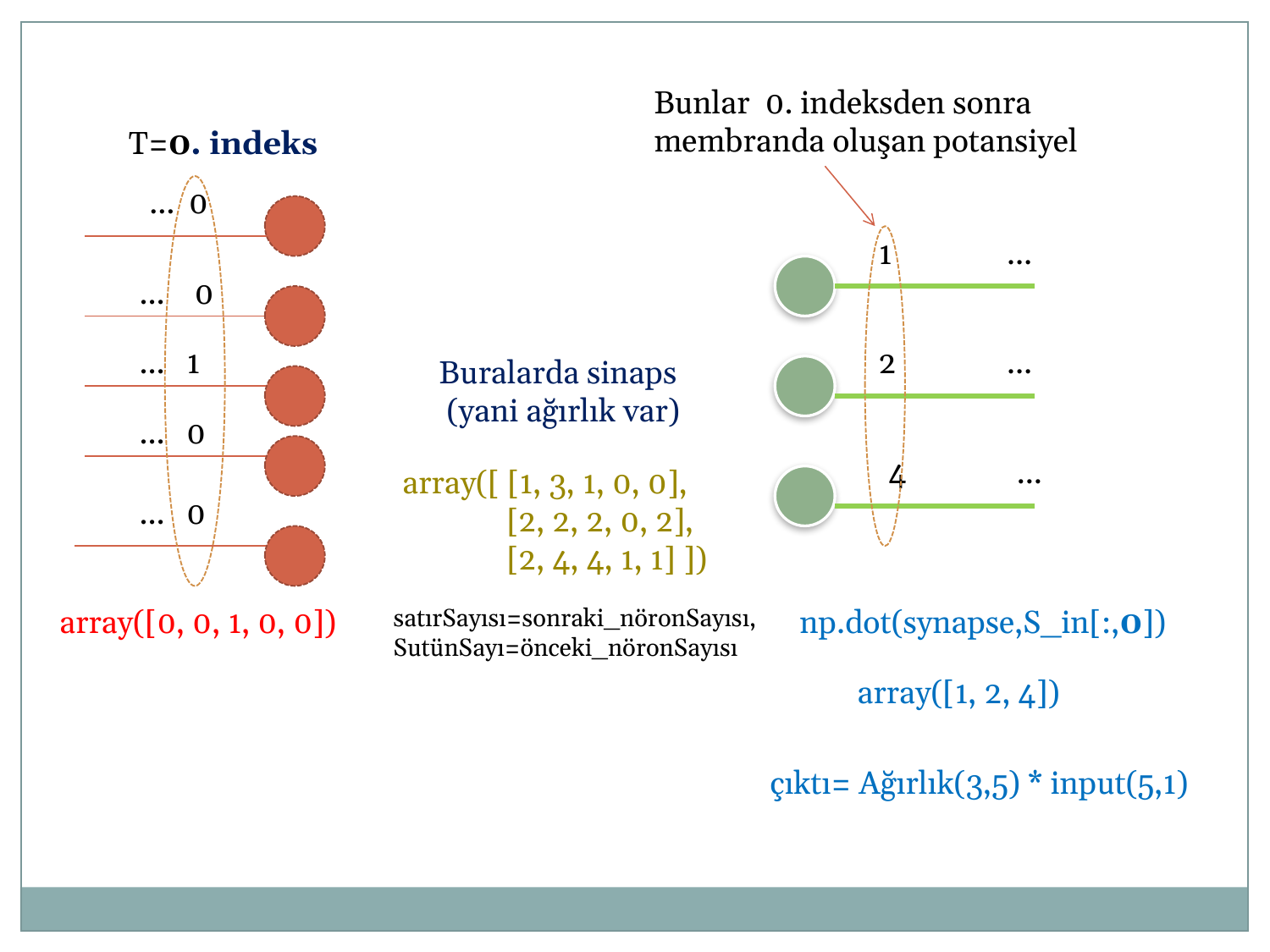

Bunlar  0. indeksden sonra
membranda oluşan potansiyel
T=0. indeks
…  0

1	…

…    0

…   1
2	…
Buralarda sinaps
 (yani ağırlık var)

…   0

4	…
   array([ [1, 3, 1, 0, 0],
	[2, 2, 2, 0, 2],
 	[2, 4, 4, 1, 1] ])

…   0

array([0, 0, 1, 0, 0])
 satırSayısı=sonraki_nöronSayısı,
 SutünSayı=önceki_nöronSayısı

np.dot(synapse,S_in[:,0])

array([1, 2, 4])
çıktı= Ağırlık(3,5) * input(5,1)